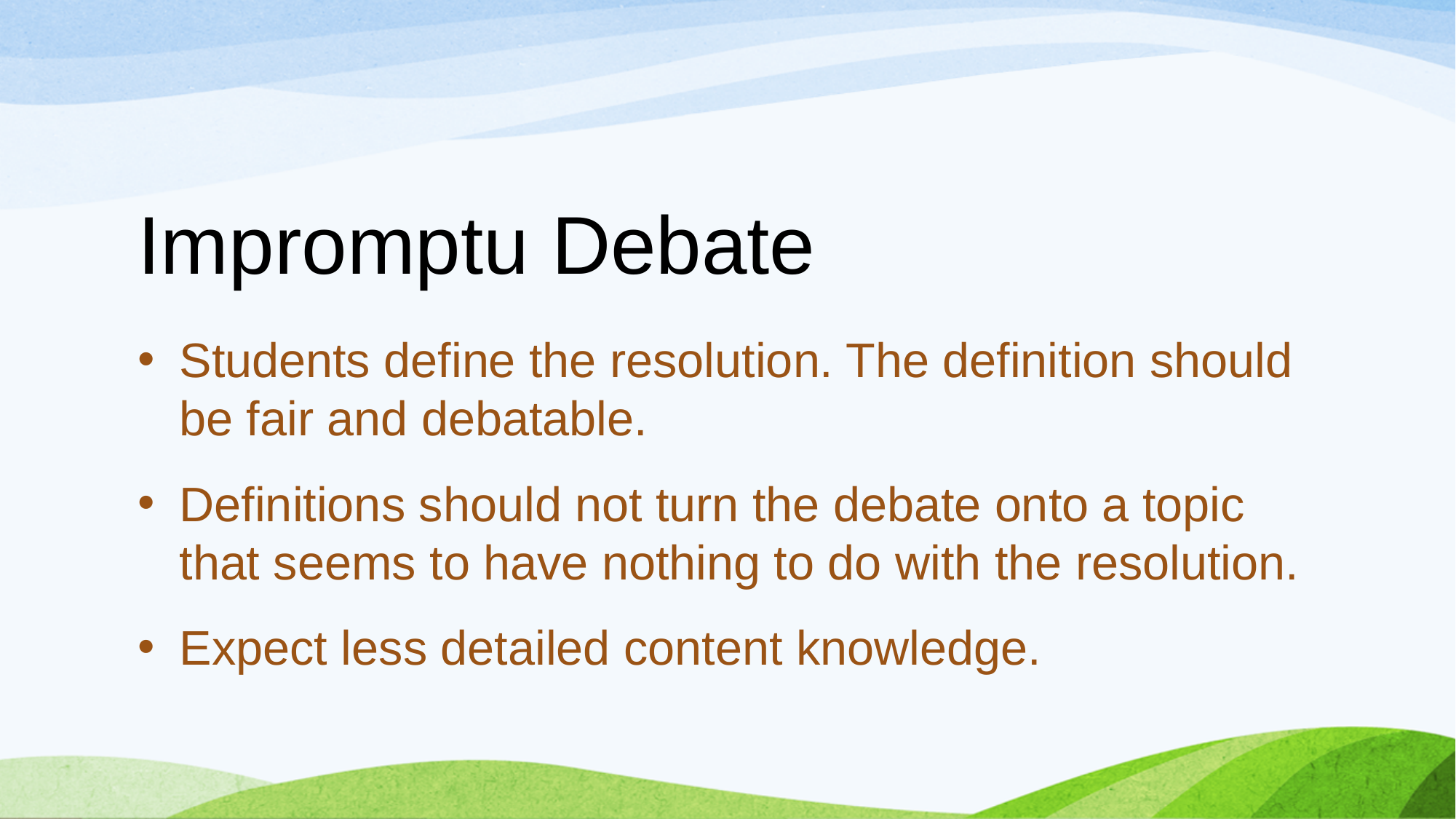

# Impromptu Debate
Students define the resolution. The definition should be fair and debatable.
Definitions should not turn the debate onto a topic that seems to have nothing to do with the resolution.
Expect less detailed content knowledge.